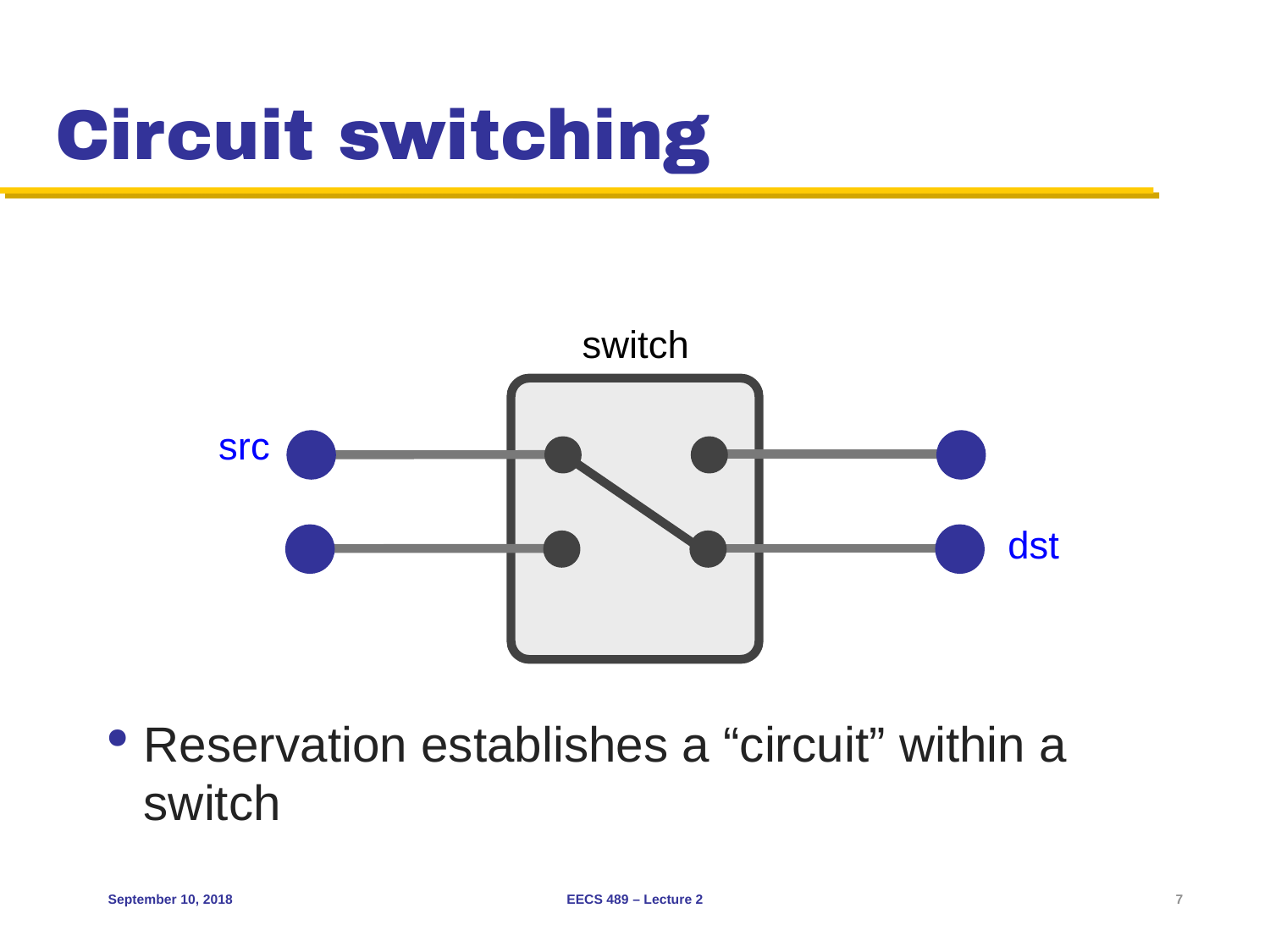

# Circuit switching

Reservation establishes a “circuit” within a switch
switch

src

dst

September 10, 2018
EECS 489 – Lecture 2
7